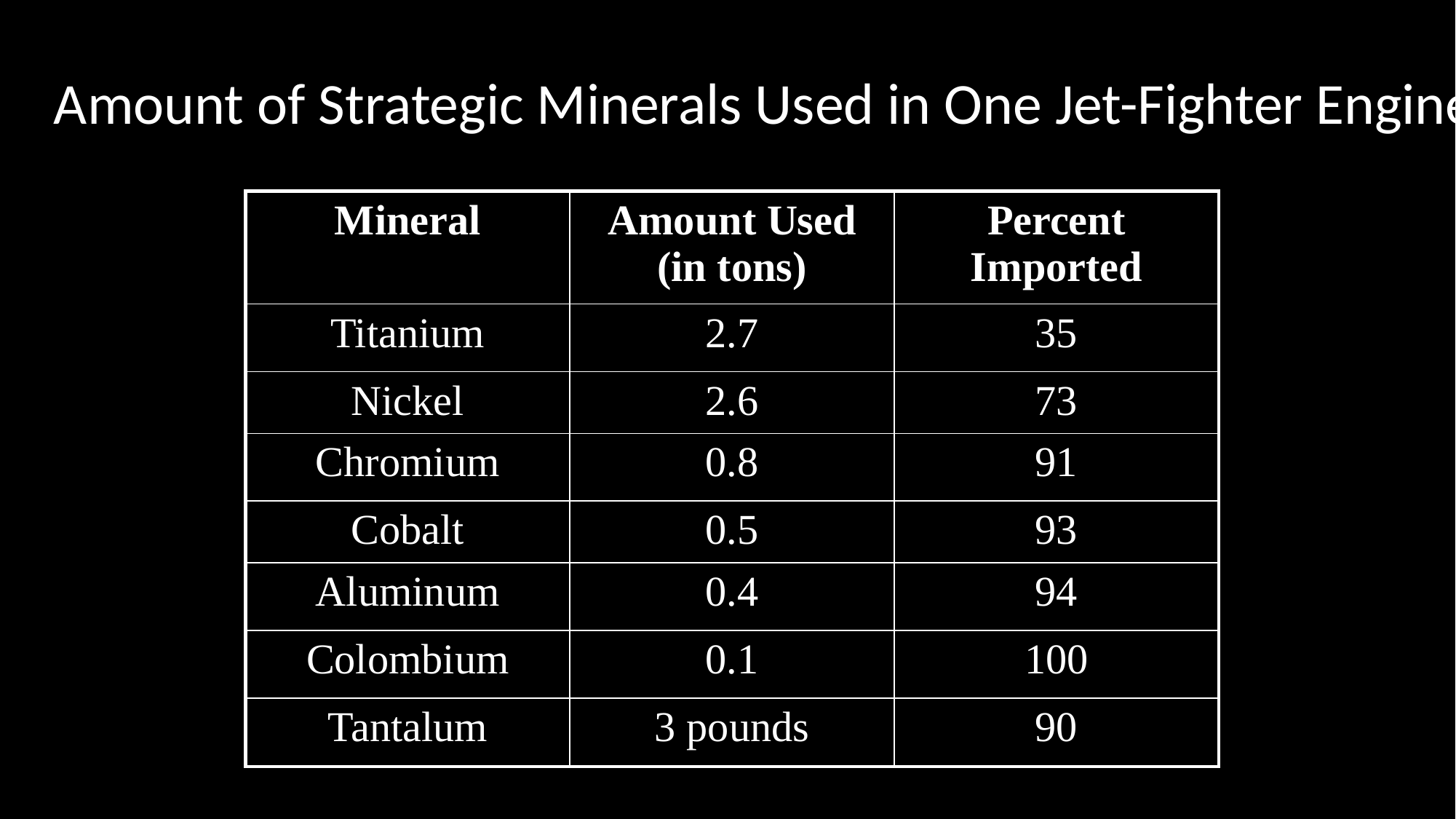

# Amount of Strategic Minerals Used in One Jet-Fighter Engine
| Mineral | Amount Used (in tons) | Percent Imported |
| --- | --- | --- |
| Titanium | 2.7 | 35 |
| Nickel | 2.6 | 73 |
| Chromium | 0.8 | 91 |
| Cobalt | 0.5 | 93 |
| Aluminum | 0.4 | 94 |
| Colombium | 0.1 | 100 |
| Tantalum | 3 pounds | 90 |